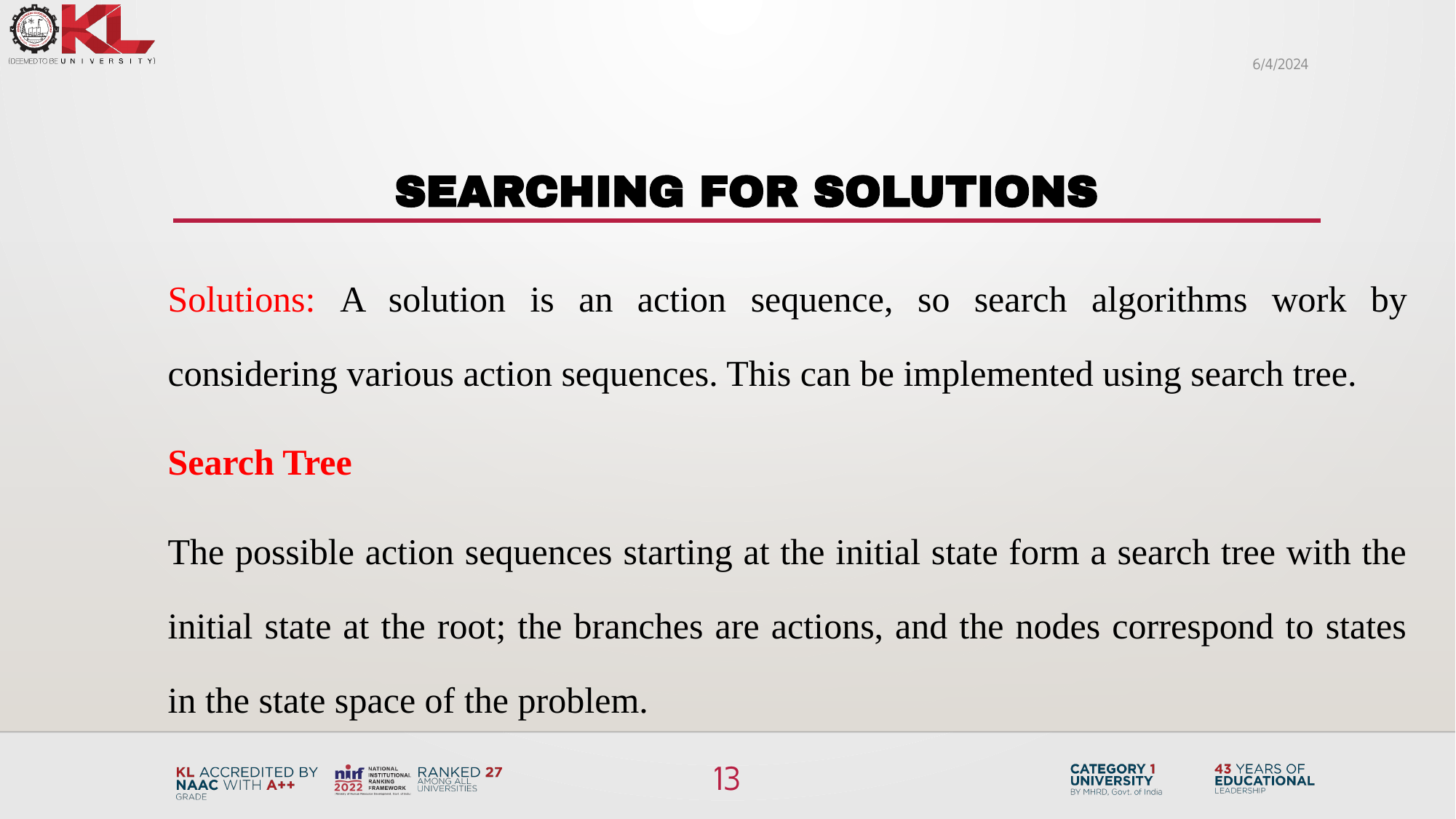

6/4/2024
# SEARCHING FOR SOLUTIONS
Solutions: A solution is an action sequence, so search algorithms work by considering various action sequences. This can be implemented using search tree.
Search Tree
The possible action sequences starting at the initial state form a search tree with the initial state at the root; the branches are actions, and the nodes correspond to states in the state space of the problem.

13